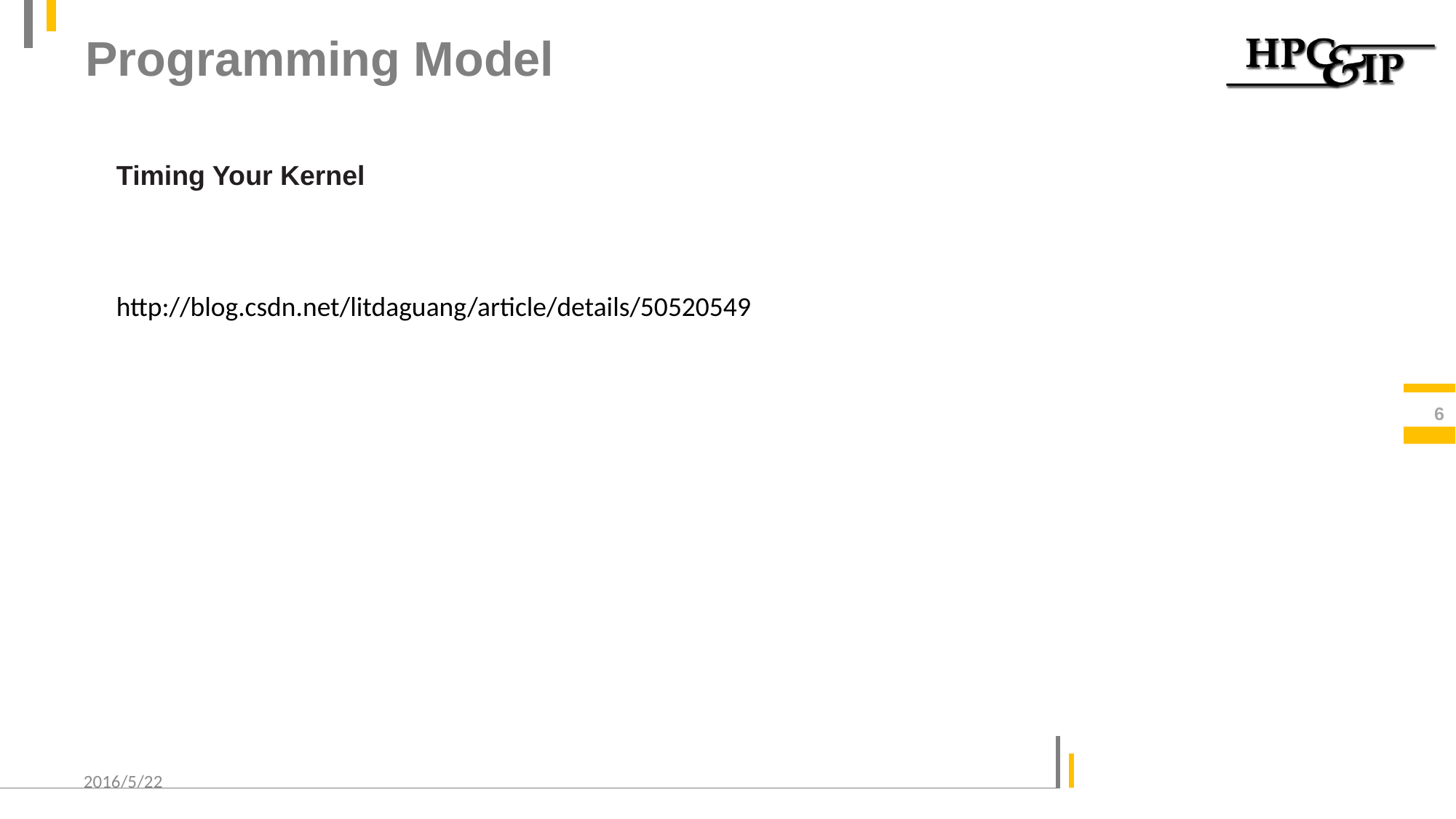

# Programming Model
Timing Your Kernel

http://blog.csdn.net/litdaguang/article/details/50520549
6
2016/5/22